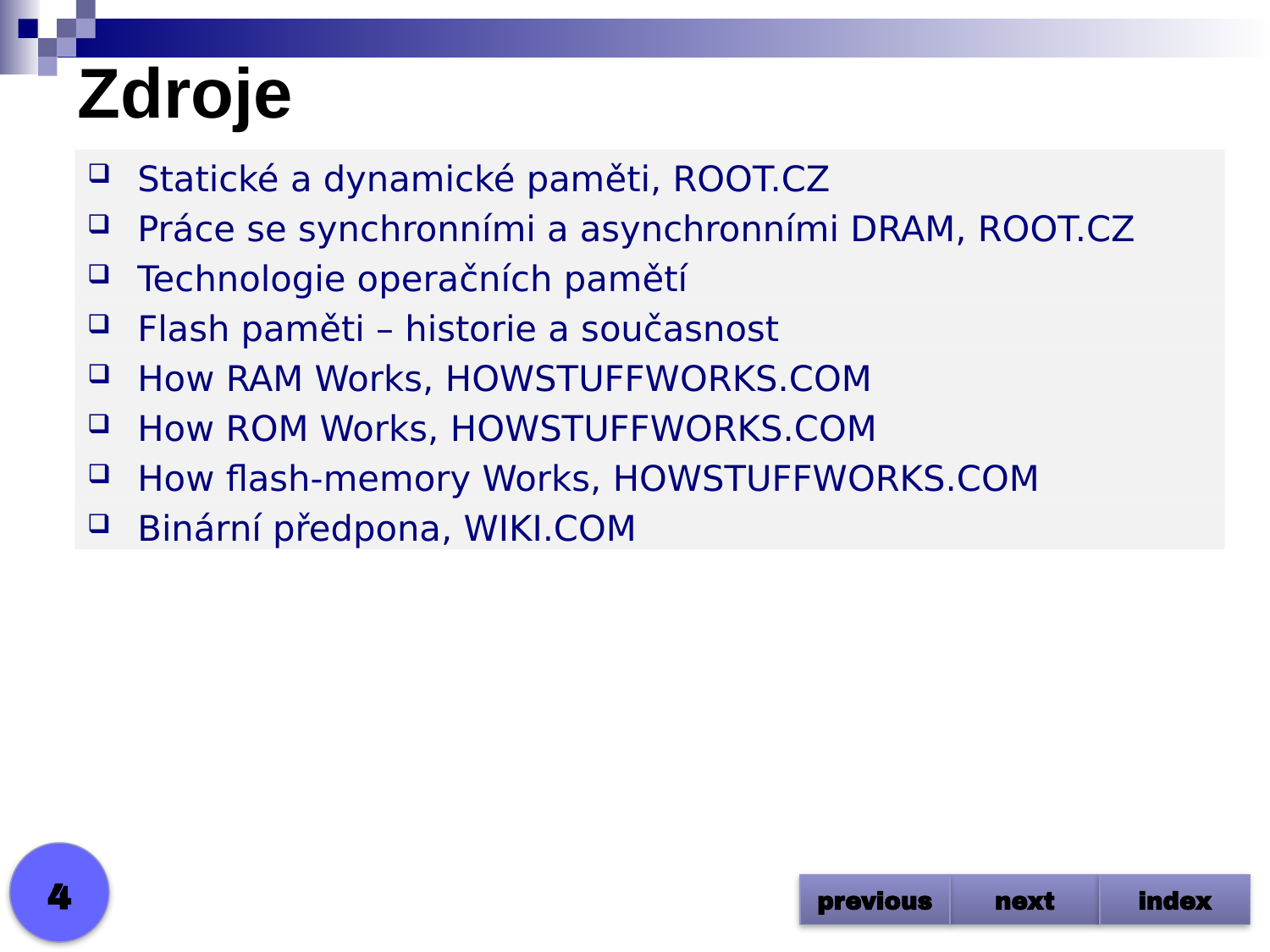

# Zdroje
Statické a dynamické paměti, ROOT.CZ
Práce se synchronními a asynchronními DRAM, ROOT.CZ
Technologie operačních pamětí
Flash paměti – historie a současnost
How RAM Works, howstuffworks.com
How ROM Works, howstuffworks.com
How flash-memory Works, howstuffworks.com
Binární předpona, WIKI.COM

4
previous
next
index